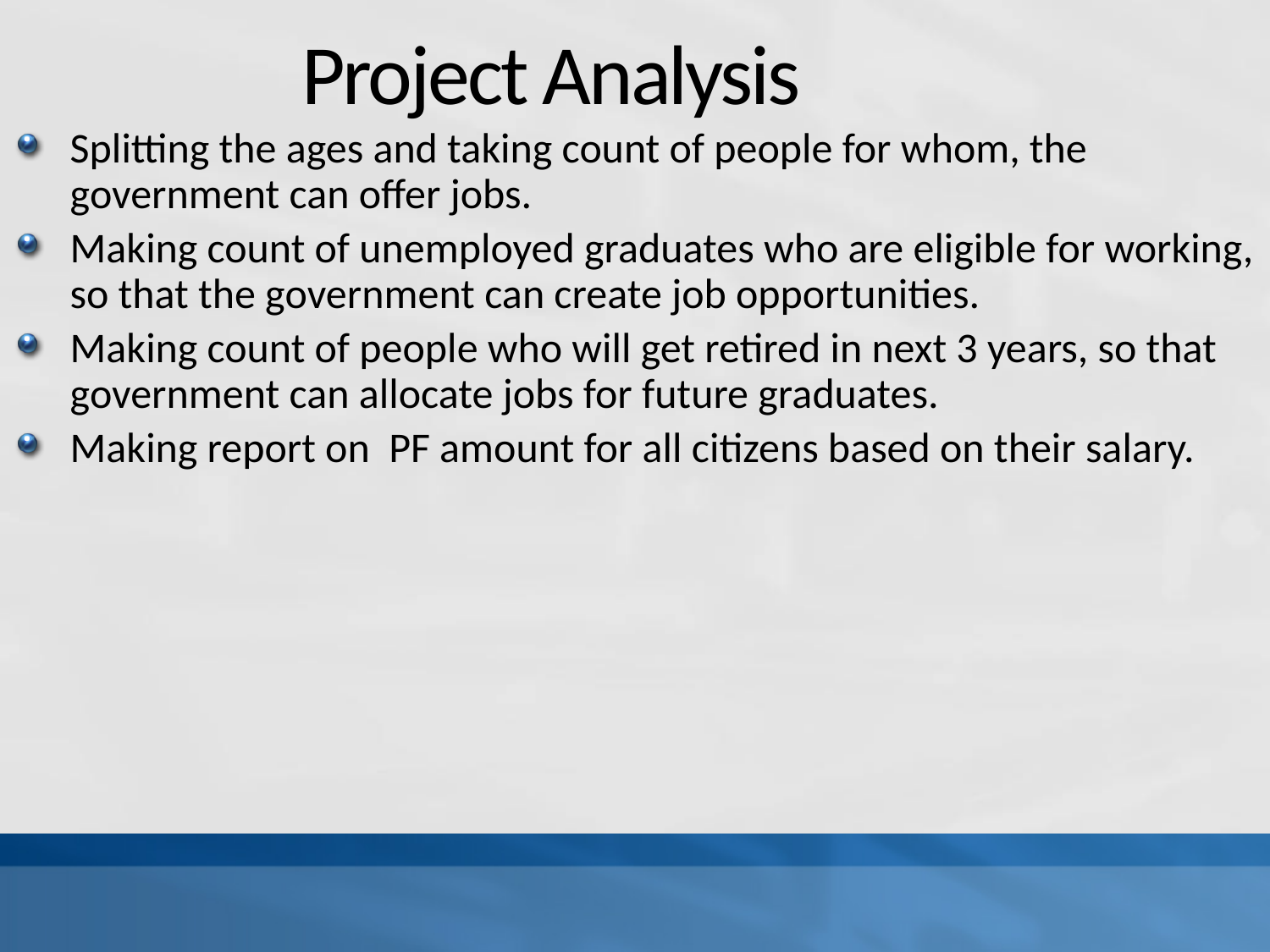

# Project Analysis
Splitting the ages and taking count of people for whom, the government can offer jobs.
Making count of unemployed graduates who are eligible for working, so that the government can create job opportunities.
Making count of people who will get retired in next 3 years, so that government can allocate jobs for future graduates.
Making report on  PF amount for all citizens based on their salary.